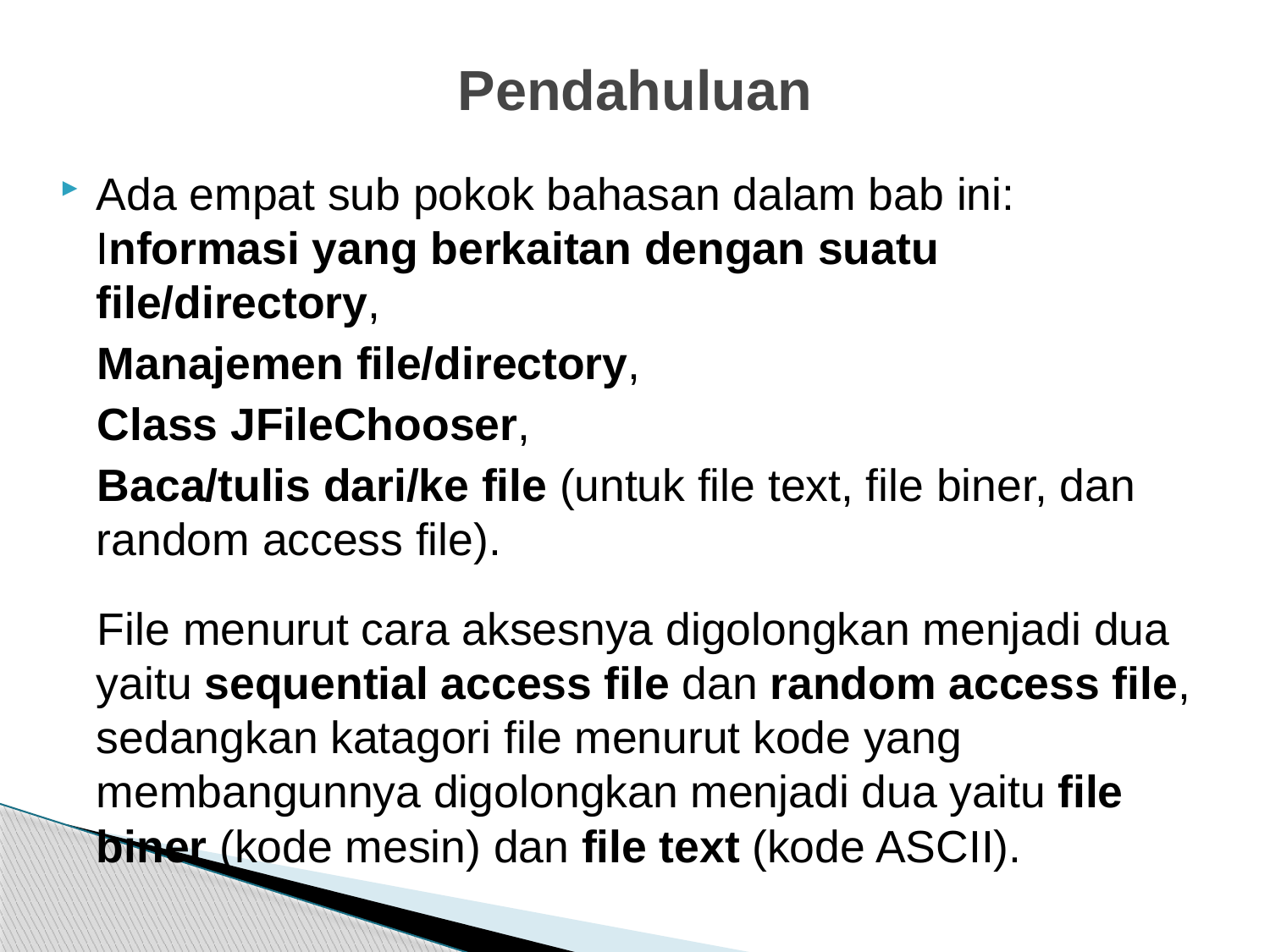

# Pendahuluan
Ada empat sub pokok bahasan dalam bab ini: Informasi yang berkaitan dengan suatu file/directory,
   Manajemen file/directory,
   Class JFileChooser,
   Baca/tulis dari/ke file (untuk file text, file biner, dan random access file).

   File menurut cara aksesnya digolongkan menjadi dua yaitu sequential access file dan random access file, sedangkan katagori file menurut kode yang membangunnya digolongkan menjadi dua yaitu file biner (kode mesin) dan file text (kode ASCII).